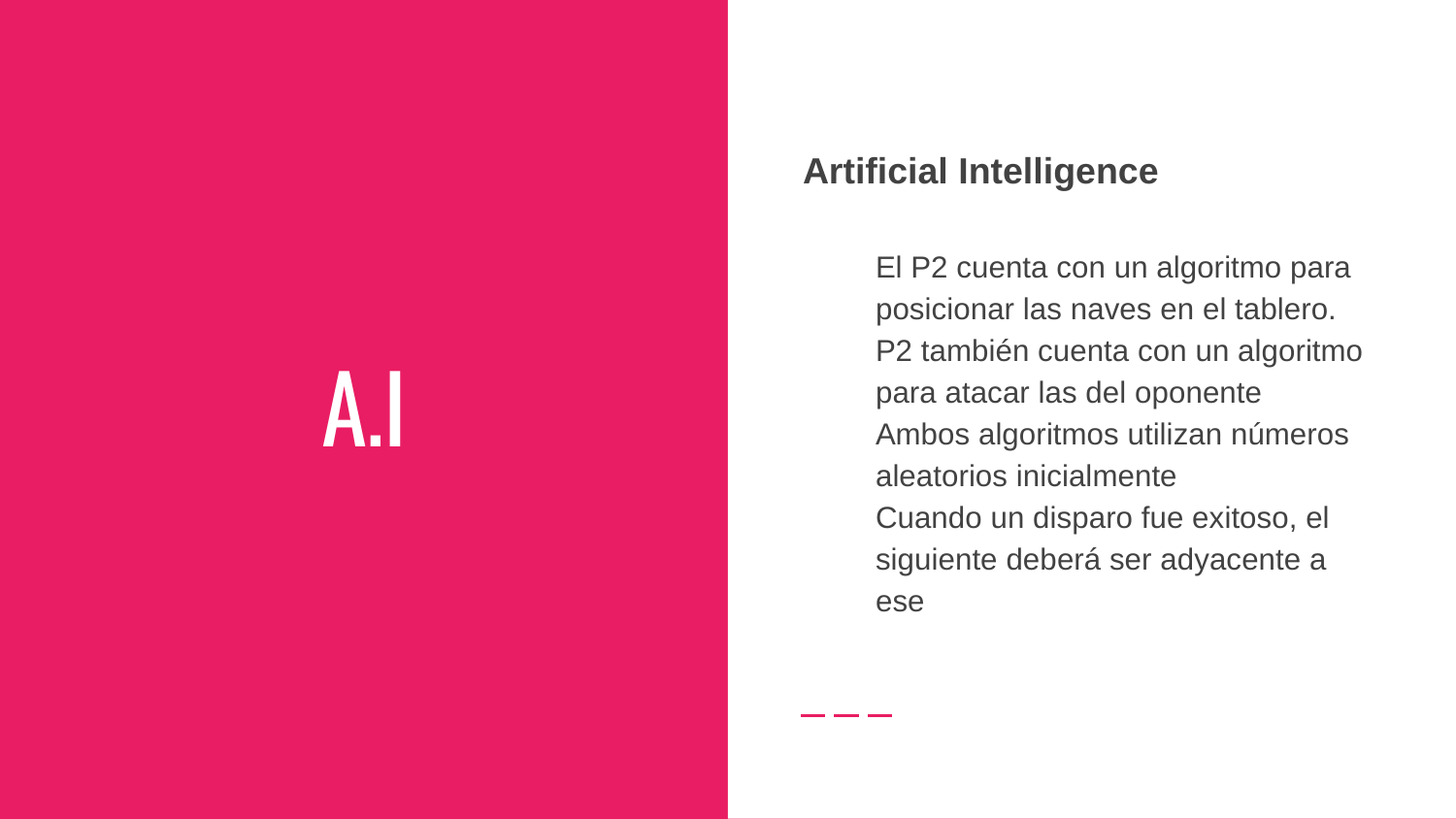

Artificial Intelligence

El P2 cuenta con un algoritmo para posicionar las naves en el tablero.
P2 también cuenta con un algoritmo para atacar las del oponente
Ambos algoritmos utilizan números aleatorios inicialmente
Cuando un disparo fue exitoso, el siguiente deberá ser adyacente a ese

# A.I